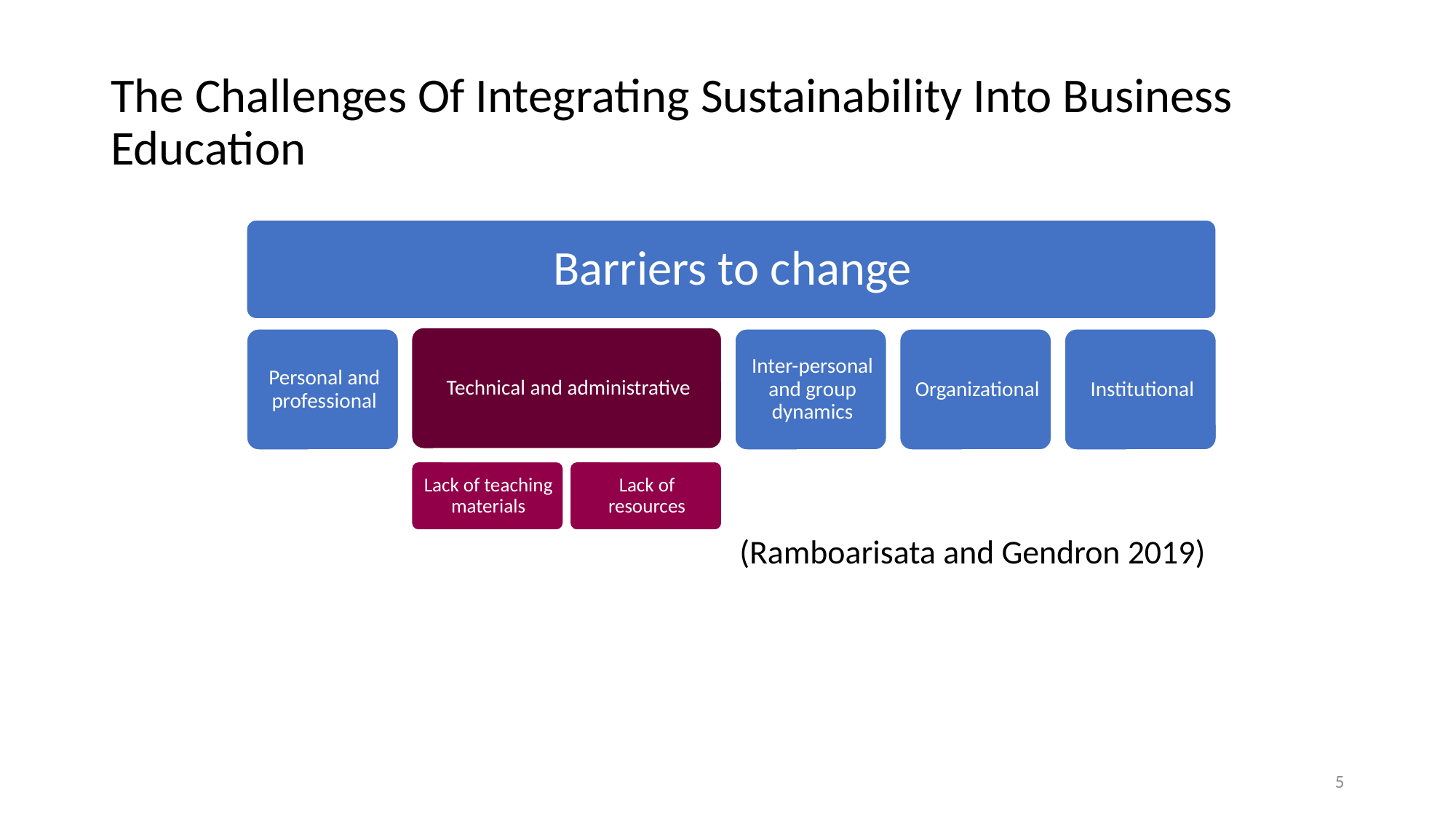

# The Challenges Of Integrating Sustainability Into Business Education
Barriers to change
Personal and professional
Technical and administrative
Lack of teaching materials
Lack of resources
Inter-personal and group dynamics
Organizational
Institutional
(Ramboarisata and Gendron 2019)

5